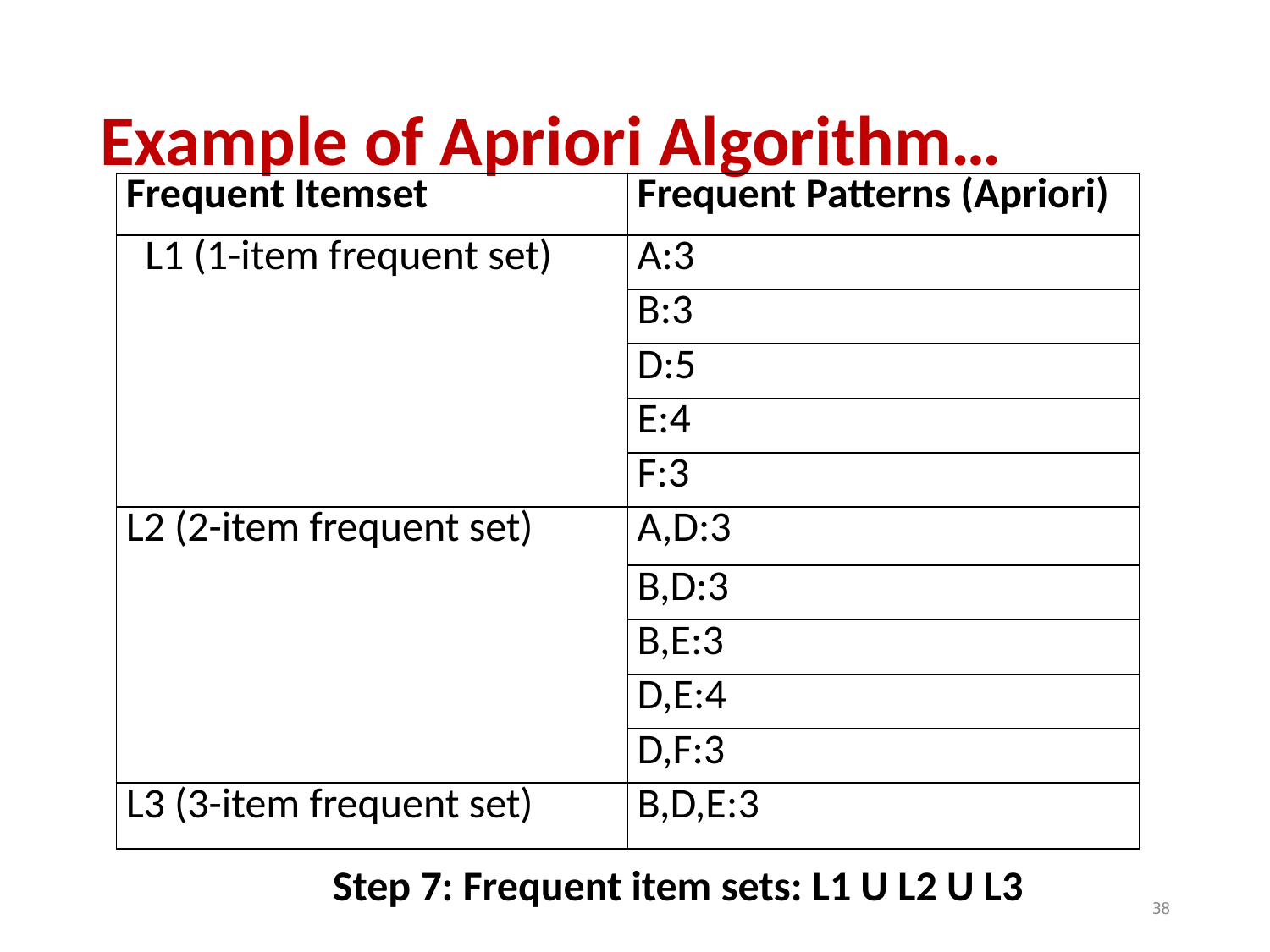

# Example of Apriori Algorithm…
| Frequent Itemset | Frequent Patterns (Apriori) |
| --- | --- |
| L1 (1-item frequent set) | A:3 |
|  | B:3 |
|  | D:5 |
|  | E:4 |
|  | F:3 |
| L2 (2-item frequent set) | A,D:3 |
|  | B,D:3 |
|  | B,E:3 |
|  | D,E:4 |
|  | D,F:3 |
| L3 (3-item frequent set) | B,D,E:3 |
Step 7: Frequent item sets: L1 U L2 U L3
38